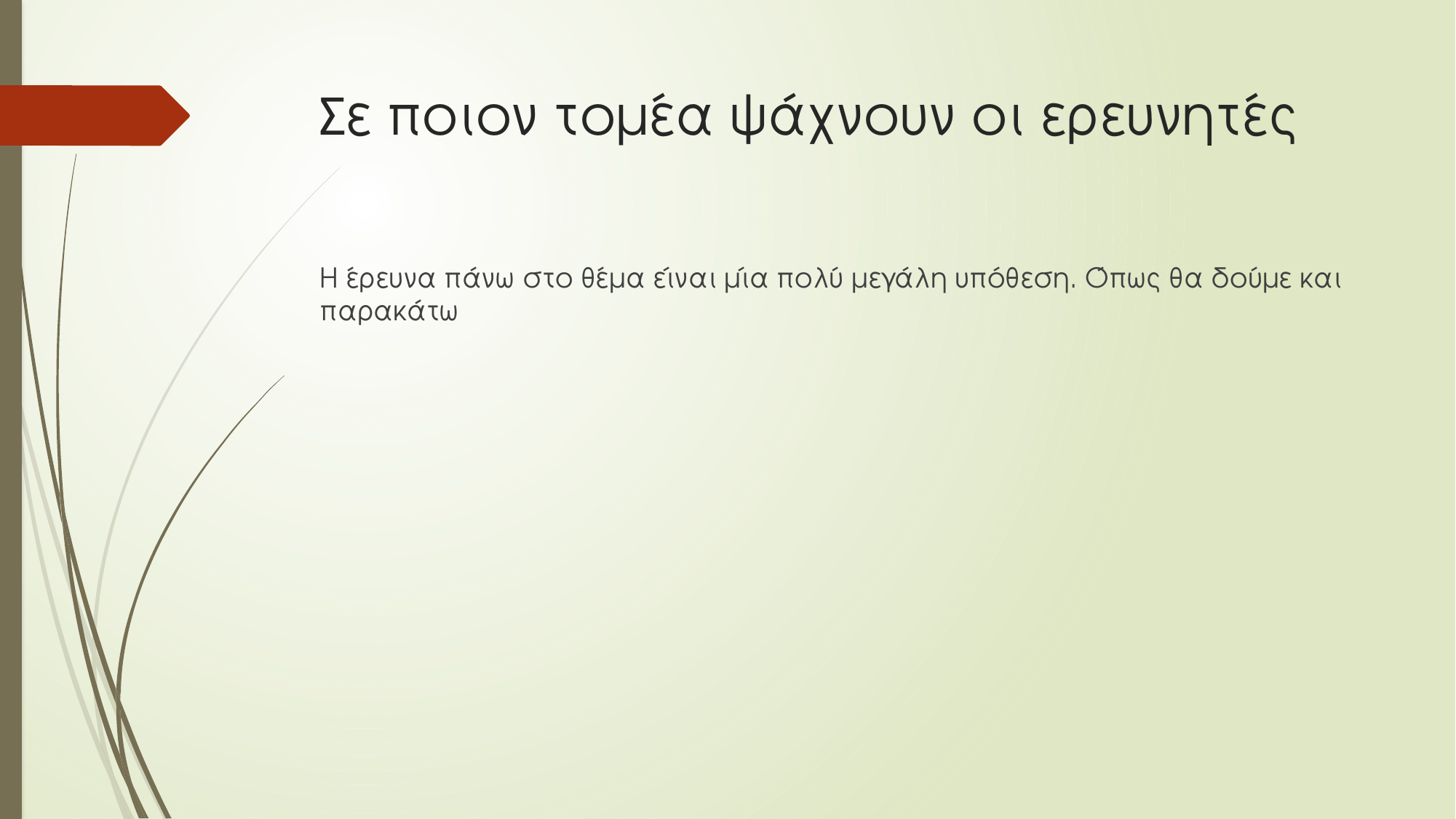

# Σε ποιον τομέα ψάχνουν οι ερευνητές
Η έρευνα πάνω στο θέμα είναι μία πολύ μεγάλη υπόθεση. Όπως θα δούμε και παρακάτω